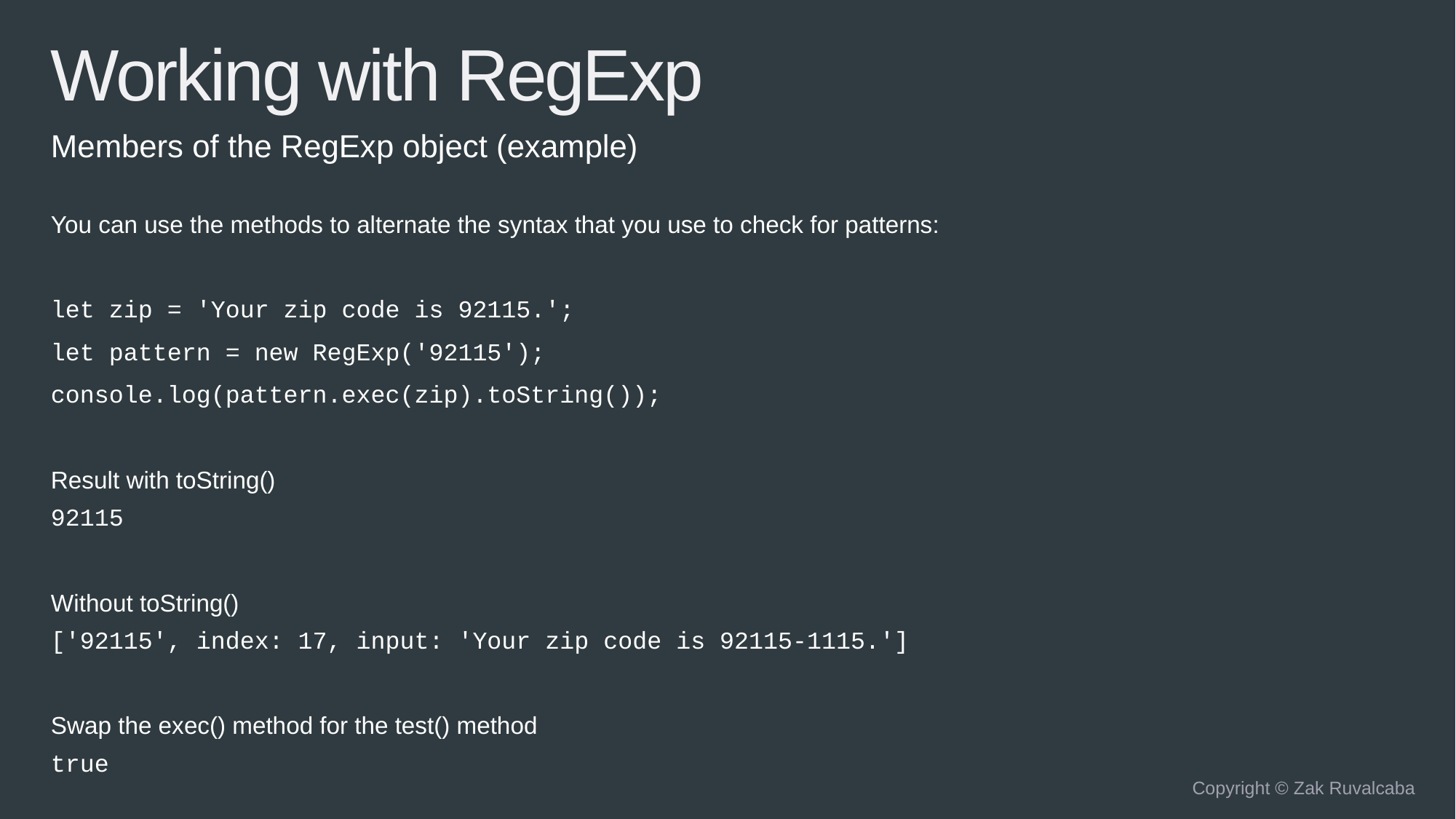

# Working with RegExp
Members of the RegExp object (example)
You can use the methods to alternate the syntax that you use to check for patterns:

let zip = 'Your zip code is 92115.';
let pattern = new RegExp('92115');
console.log(pattern.exec(zip).toString());

Result with toString()
92115

Without toString()
['92115', index: 17, input: 'Your zip code is 92115-1115.']

Swap the exec() method for the test() method
true